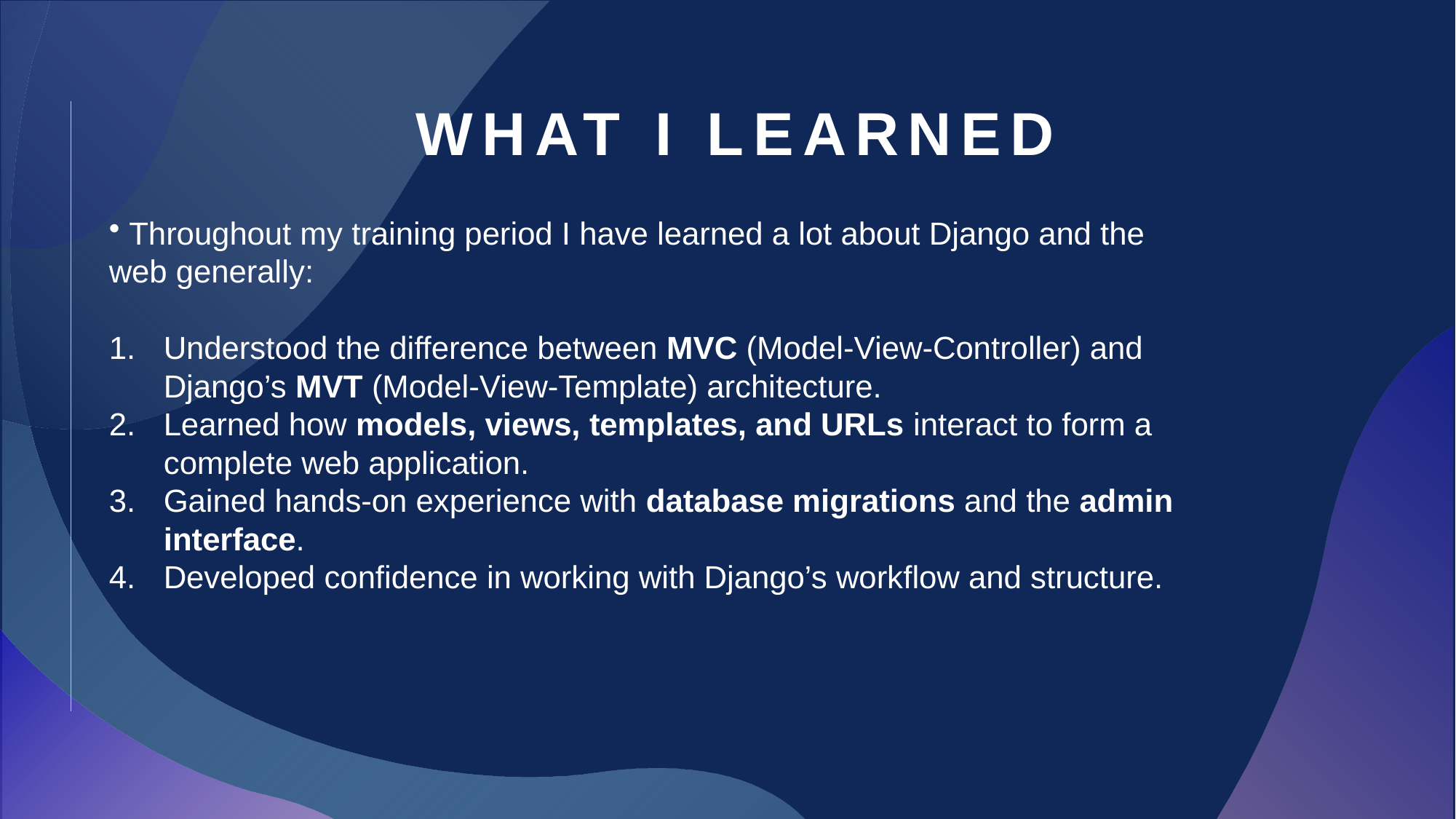

# What I learned
 Throughout my training period I have learned a lot about Django and the web generally:

Understood the difference between MVC (Model-View-Controller) and Django’s MVT (Model-View-Template) architecture.
Learned how models, views, templates, and URLs interact to form a complete web application.
Gained hands-on experience with database migrations and the admin interface.
Developed confidence in working with Django’s workflow and structure.